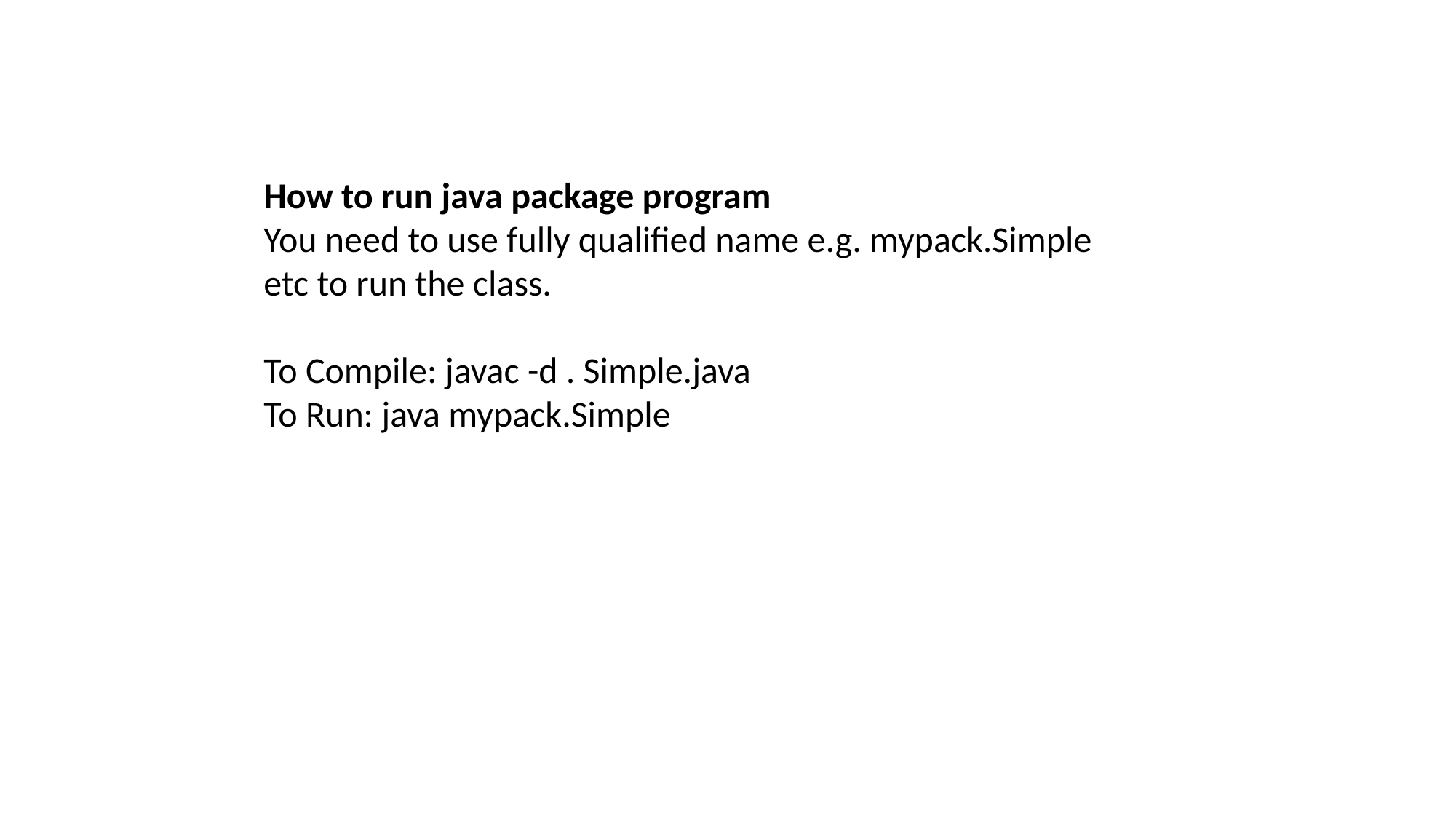

How to run java package program
You need to use fully qualified name e.g. mypack.Simple etc to run the class.

To Compile: javac -d . Simple.java
To Run: java mypack.Simple